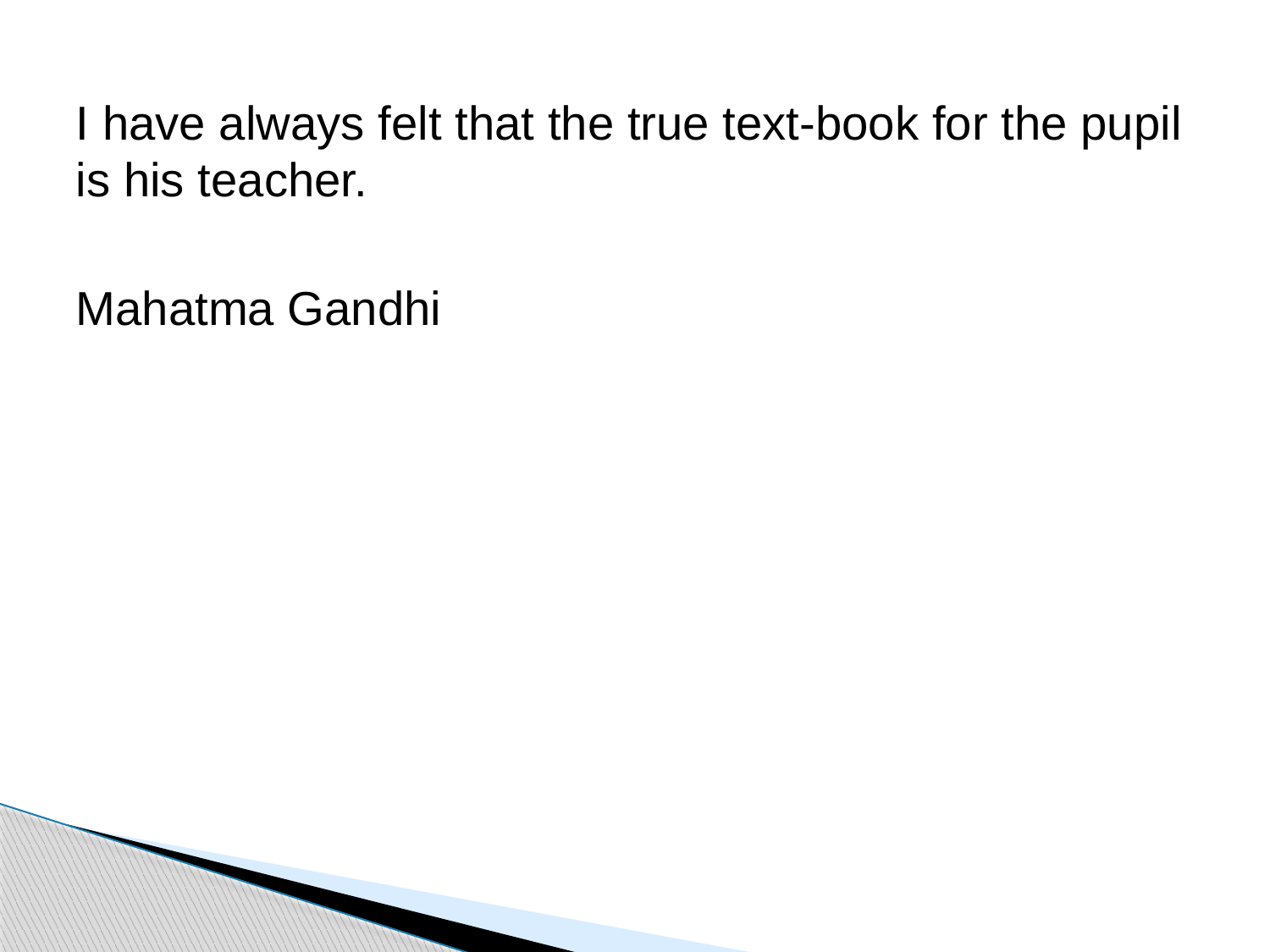

I have always felt that the true text-book for the pupil is his teacher.

Mahatma Gandhi